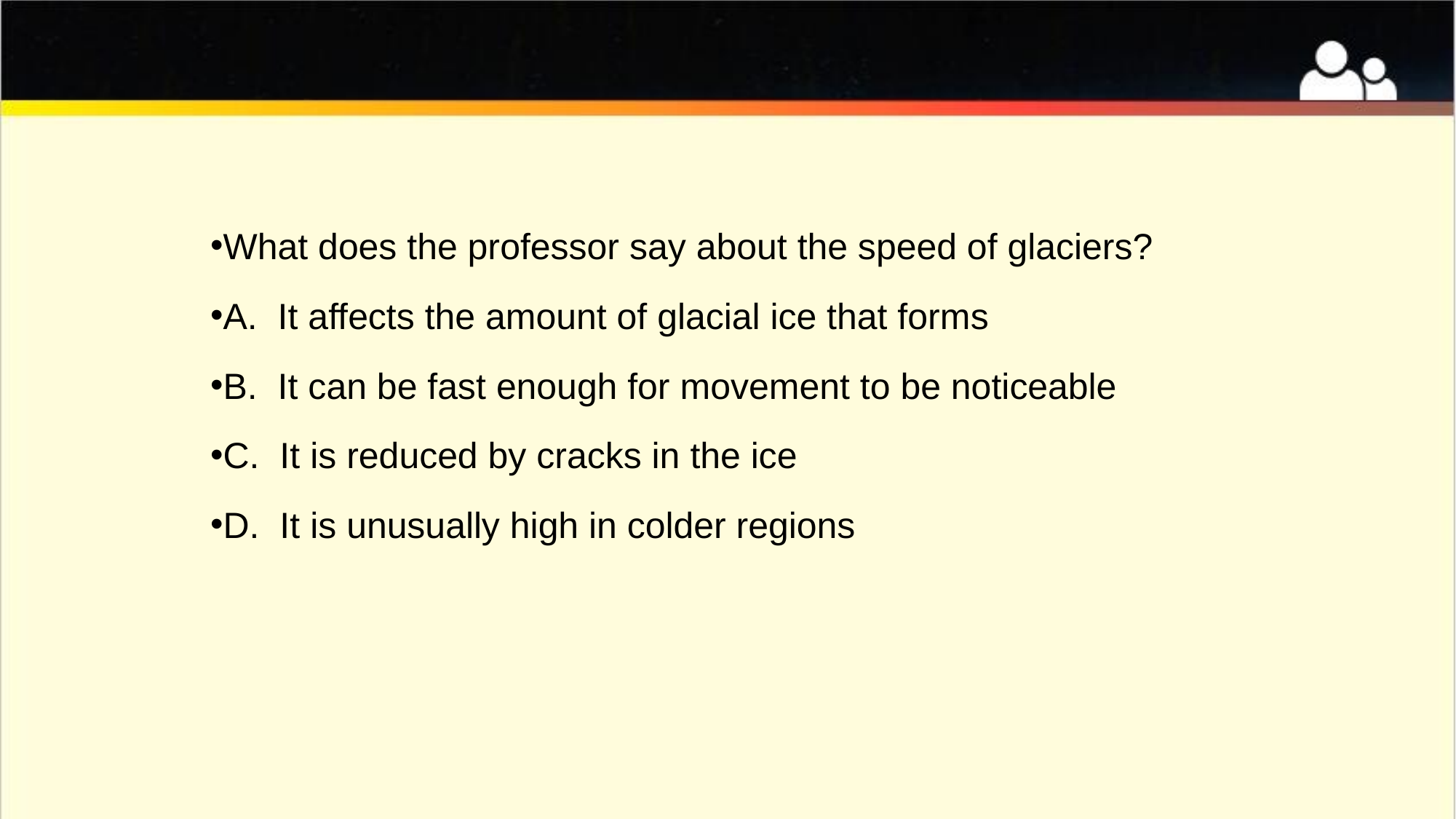

#
What does the professor say about the speed of glaciers?
A.  It affects the amount of glacial ice that forms
B.  It can be fast enough for movement to be noticeable
C.  It is reduced by cracks in the ice
D.  It is unusually high in colder regions